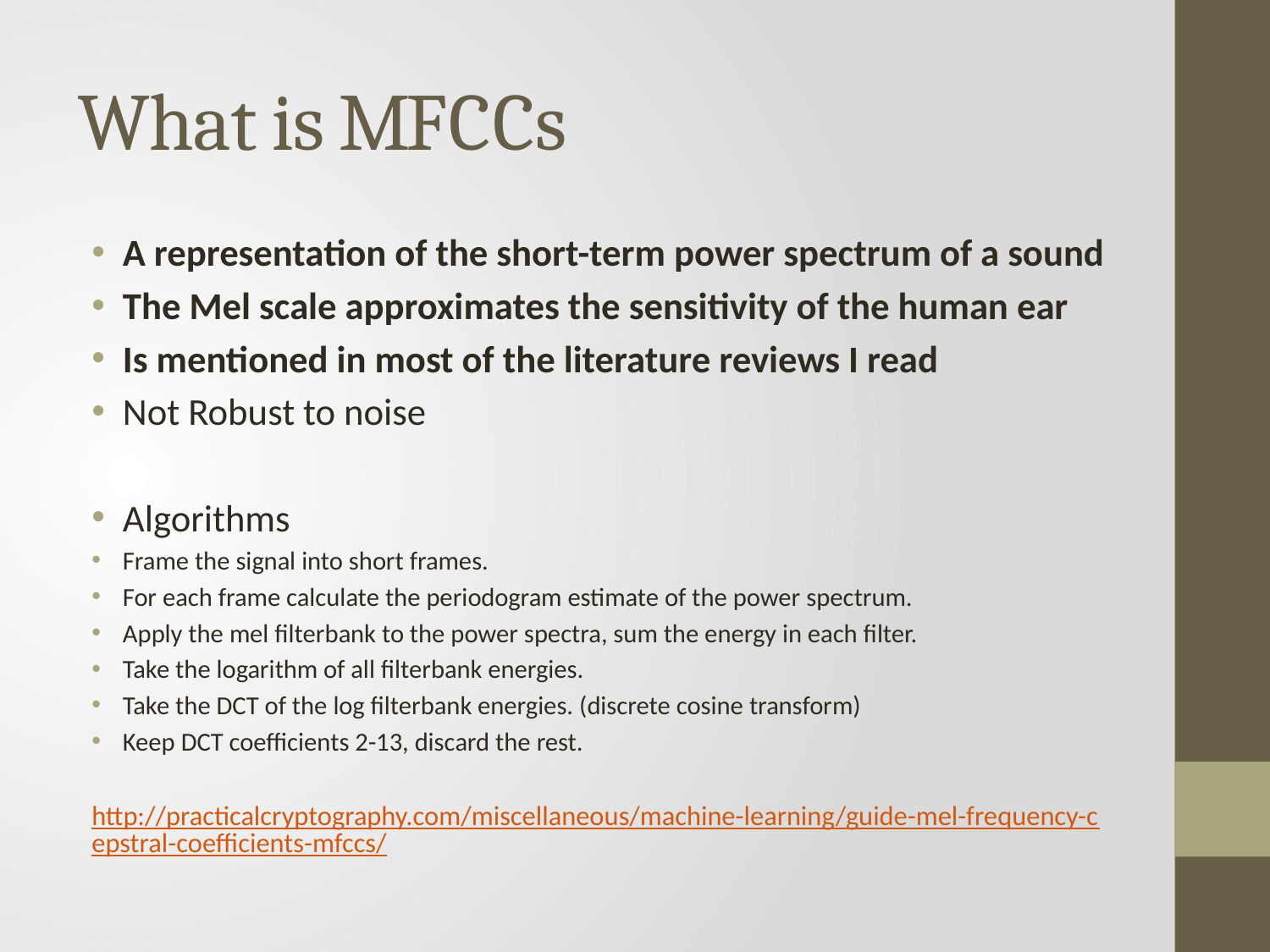

# What is MFCCs
A representation of the short-term power spectrum of a sound
The Mel scale approximates the sensitivity of the human ear
Is mentioned in most of the literature reviews I read
Not Robust to noise

Algorithms
Frame the signal into short frames.
For each frame calculate the periodogram estimate of the power spectrum.
Apply the mel filterbank to the power spectra, sum the energy in each filter.
Take the logarithm of all filterbank energies.
Take the DCT of the log filterbank energies. (discrete cosine transform)
Keep DCT coefficients 2-13, discard the rest.

http://practicalcryptography.com/miscellaneous/machine-learning/guide-mel-frequency-cepstral-coefficients-mfccs/